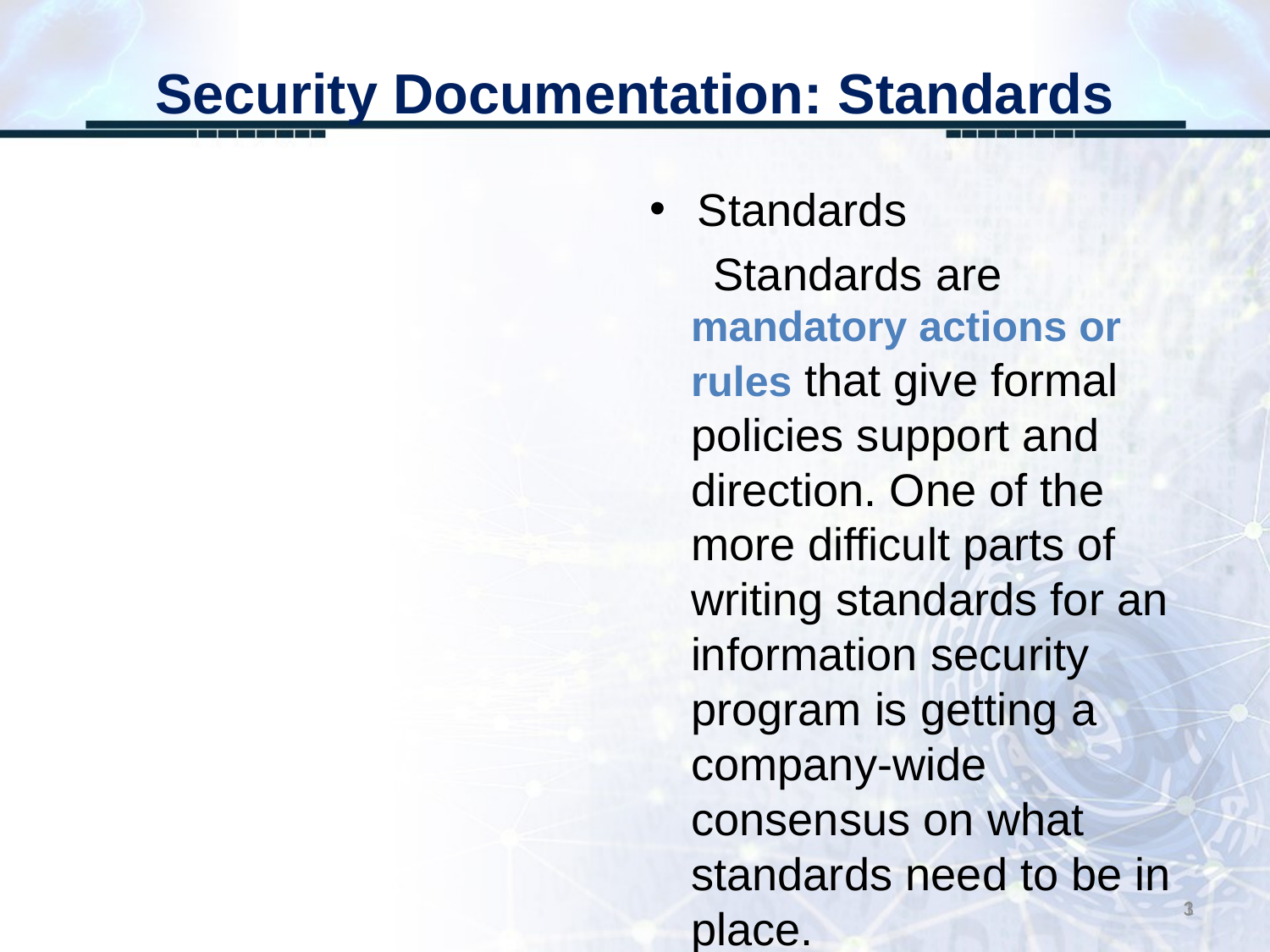

# Security Documentation: Standards
Standards
     Standards are mandatory actions or rules that give formal policies support and direction. One of the more difficult parts of writing standards for an information security program is getting a company-wide consensus on what standards need to be in place.
3